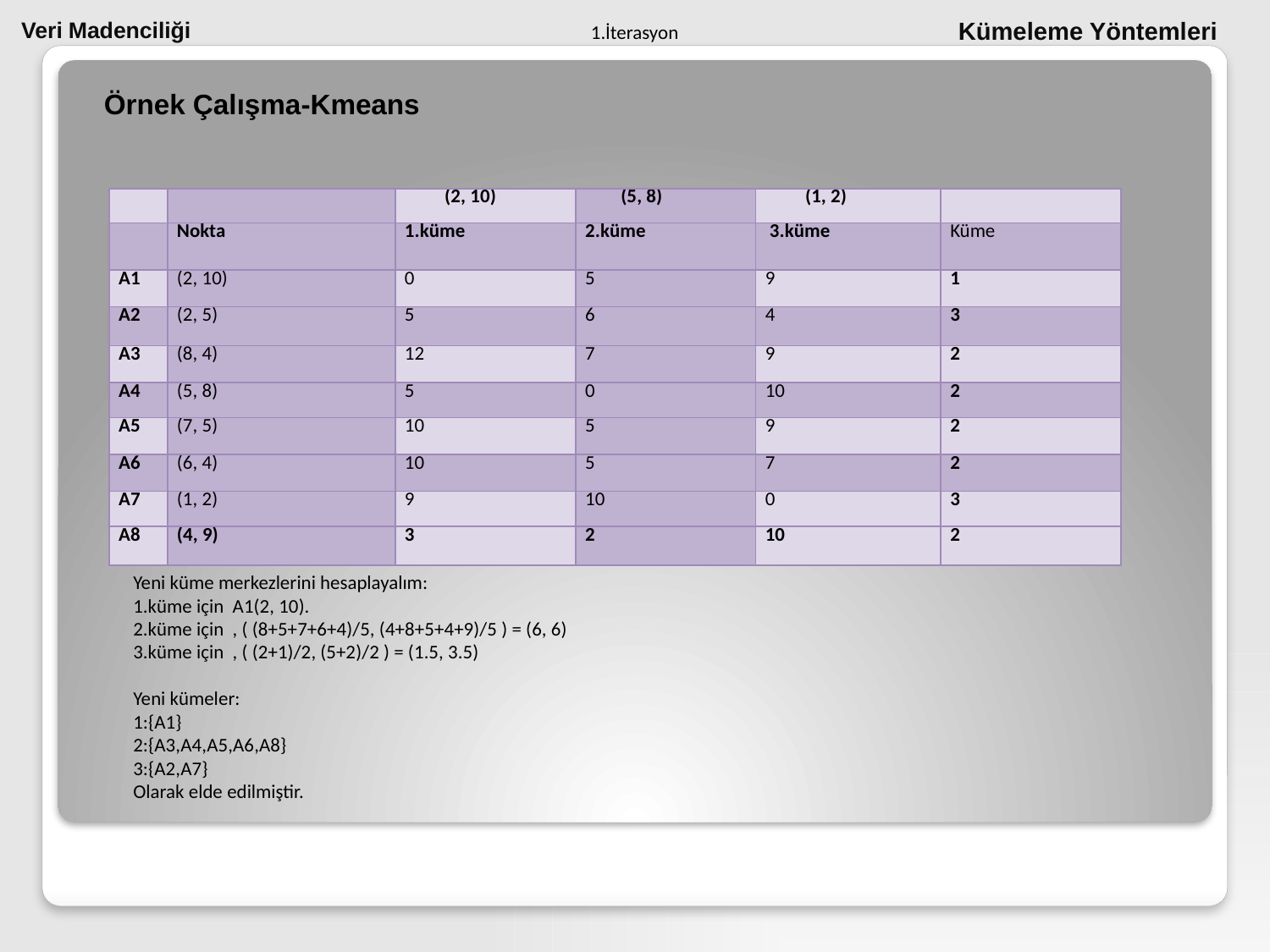

1.İterasyon
Kümeleme Yöntemleri
# Veri Madenciliği
Örnek Çalışma-Kmeans

|  |  | (2, 10) | (5, 8) | (1, 2) |  |
| --- | --- | --- | --- | --- | --- |
|  | Nokta | 1.küme | 2.küme | 3.küme | Küme |
| A1 | (2, 10) | 0 | 5 | 9 | 1 |
| A2 | (2, 5) | 5 | 6 | 4 | 3 |
| A3 | (8, 4) | 12 | 7 | 9 | 2 |
| A4 | (5, 8) | 5 | 0 | 10 | 2 |
| A5 | (7, 5) | 10 | 5 | 9 | 2 |
| A6 | (6, 4) | 10 | 5 | 7 | 2 |
| A7 | (1, 2) | 9 | 10 | 0 | 3 |
| A8 | (4, 9) | 3 | 2 | 10 | 2 |
Yeni küme merkezlerini hesaplayalım:
1.küme için  A1(2, 10).
2.küme için  , ( (8+5+7+6+4)/5, (4+8+5+4+9)/5 ) = (6, 6)
3.küme için  , ( (2+1)/2, (5+2)/2 ) = (1.5, 3.5)

Yeni kümeler:
1:{A1}
2:{A3,A4,A5,A6,A8}
3:{A2,A7}
Olarak elde edilmiştir.